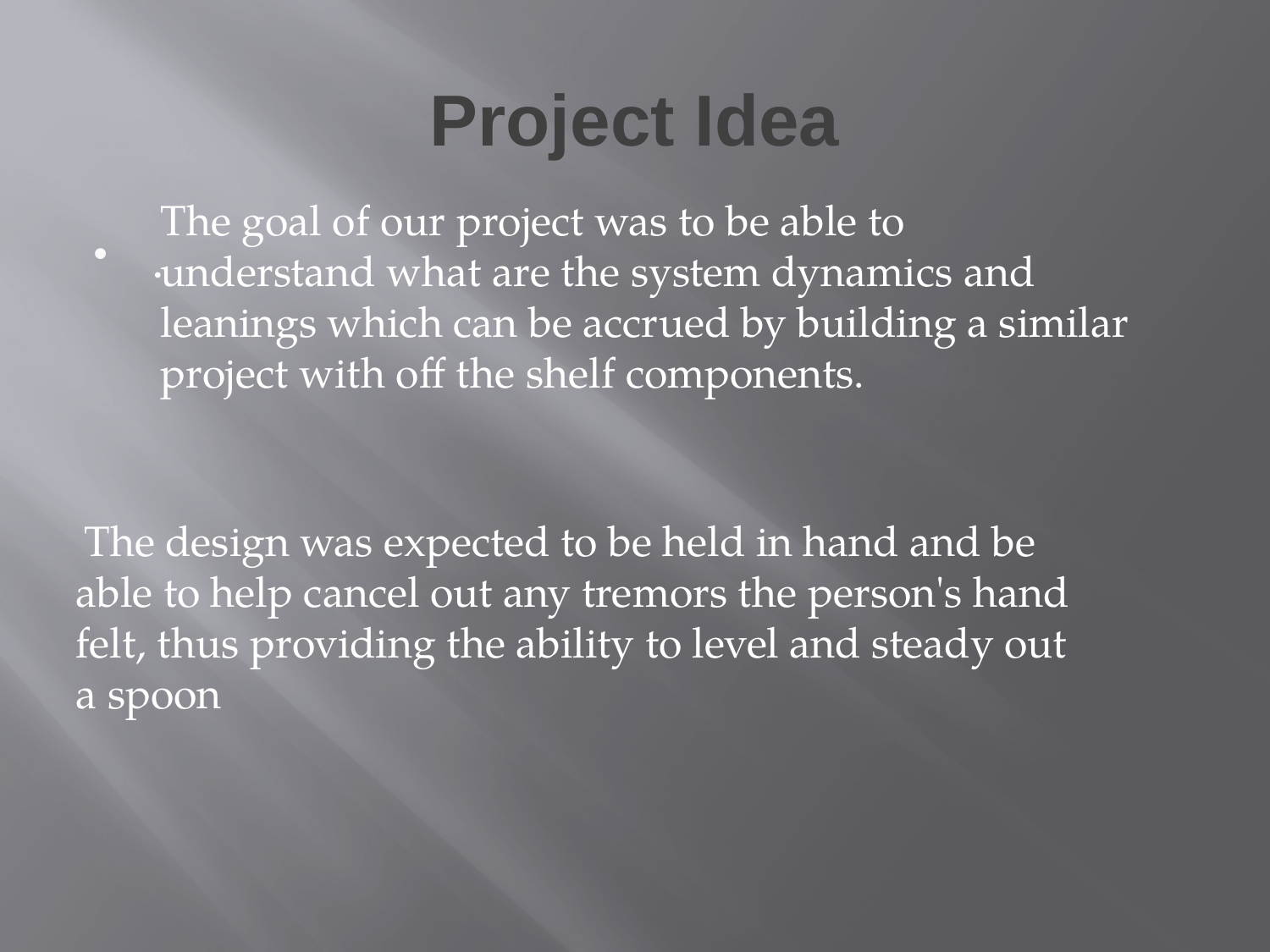

# Project Idea
The goal of our project was to be able to understand what are the system dynamics and leanings which can be accrued by building a similar project with off the shelf components.
.
 The design was expected to be held in hand and be able to help cancel out any tremors the person's hand felt, thus providing the ability to level and steady out a spoon